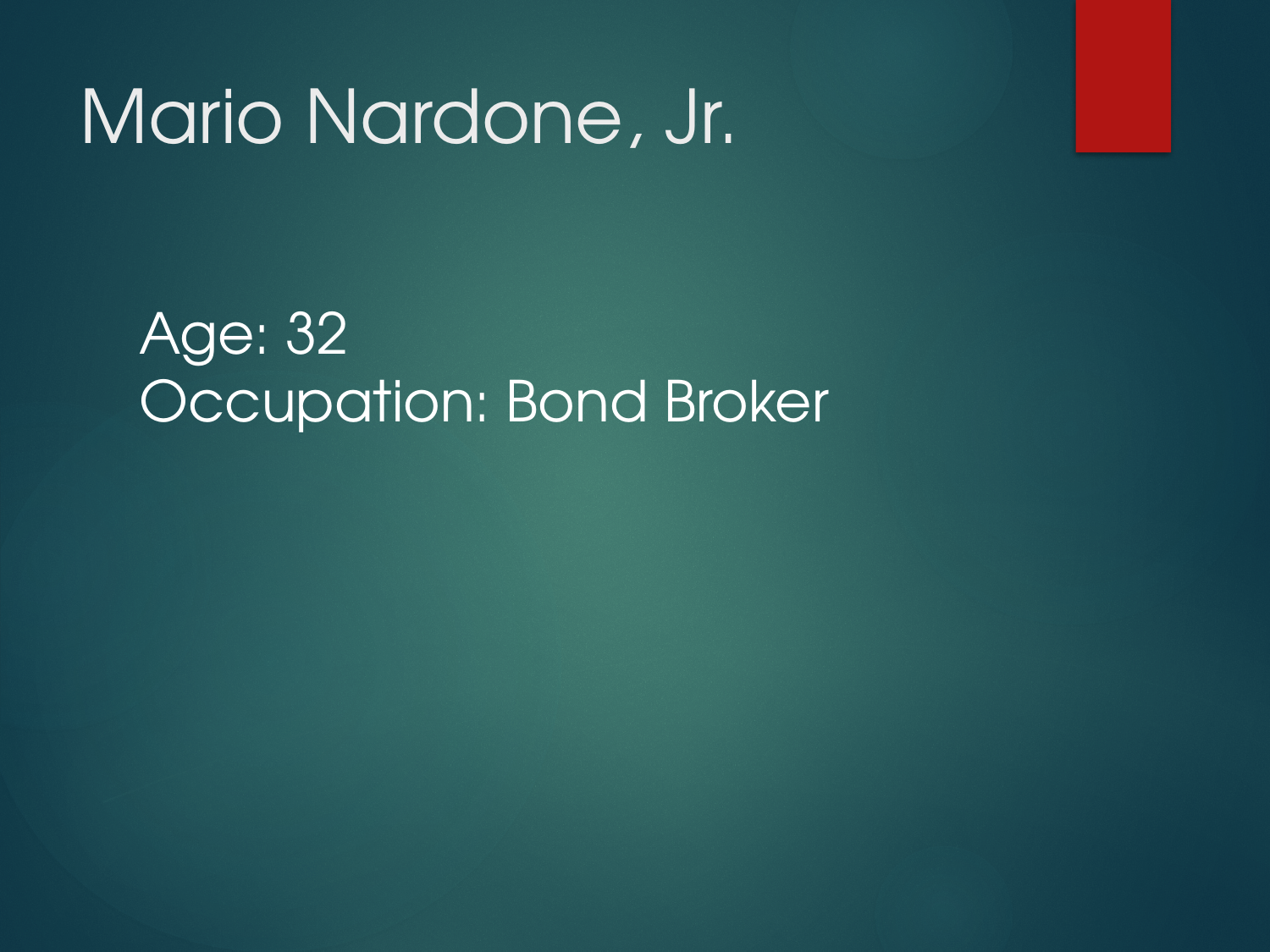

# Mario Nardone, Jr.

Age: 32
Occupation: Bond Broker